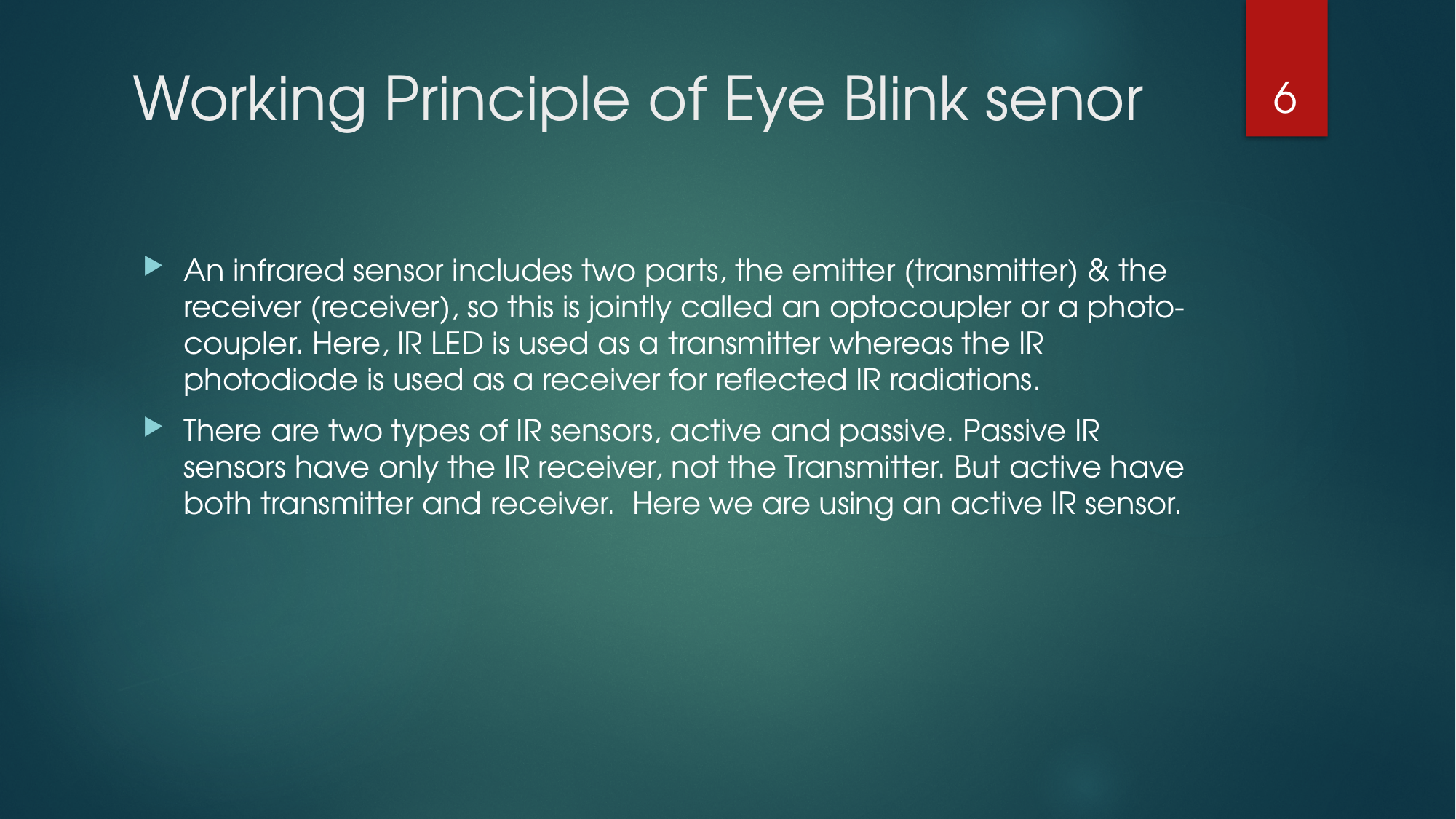

6
# Working Principle of Eye Blink senor

An infrared sensor includes two parts, the emitter (transmitter) & the receiver (receiver), so this is jointly called an optocoupler or a photo-coupler. Here, IR LED is used as a transmitter whereas the IR photodiode is used as a receiver for reflected IR radiations.
There are two types of IR sensors, active and passive. Passive IR sensors have only the IR receiver, not the Transmitter. But active have both transmitter and receiver.  Here we are using an active IR sensor.